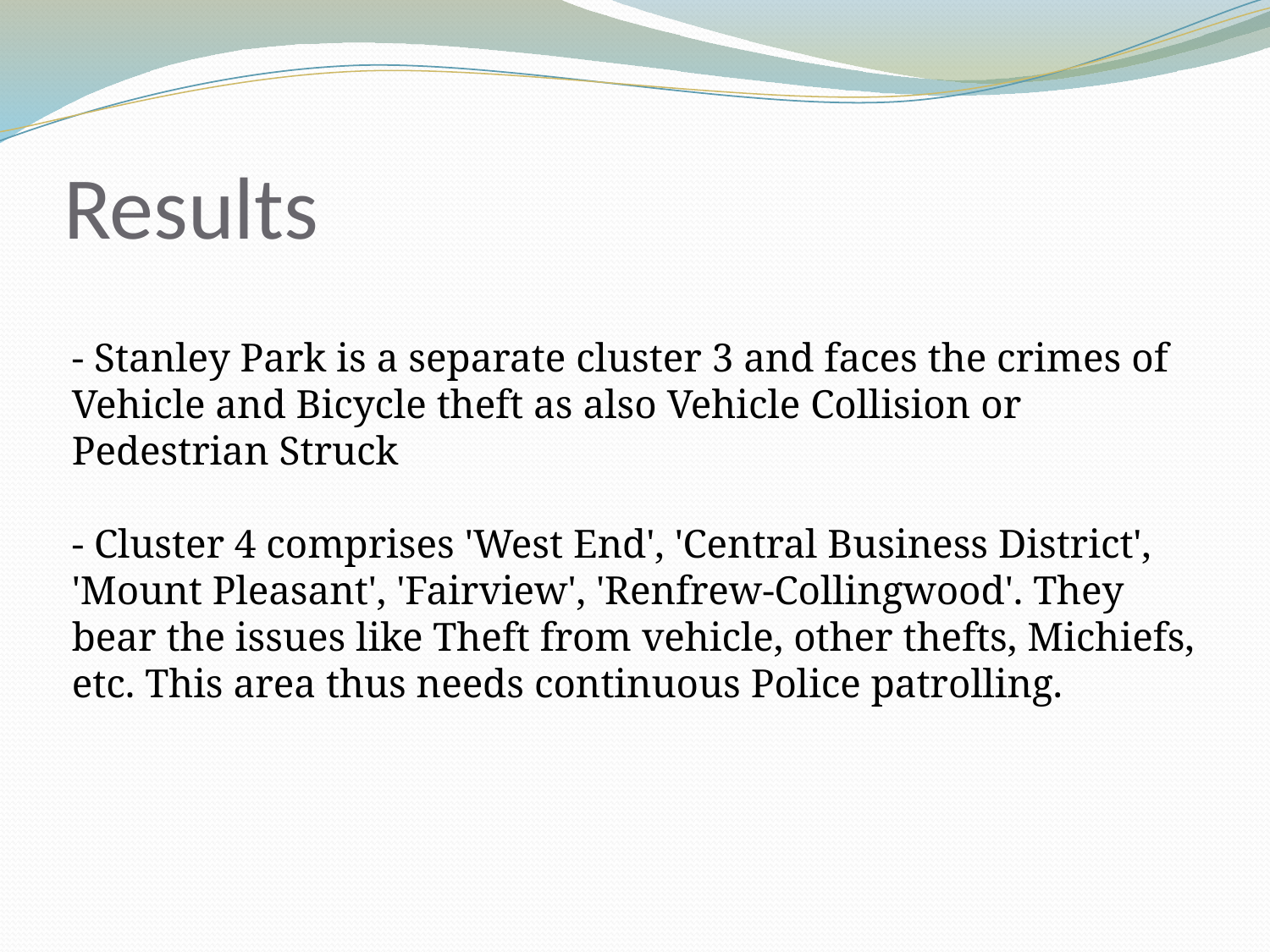

# Results
- Stanley Park is a separate cluster 3 and faces the crimes of Vehicle and Bicycle theft as also Vehicle Collision or Pedestrian Struck

- Cluster 4 comprises 'West End', 'Central Business District', 'Mount Pleasant', 'Fairview', 'Renfrew-Collingwood'. They bear the issues like Theft from vehicle, other thefts, Michiefs, etc. This area thus needs continuous Police patrolling.